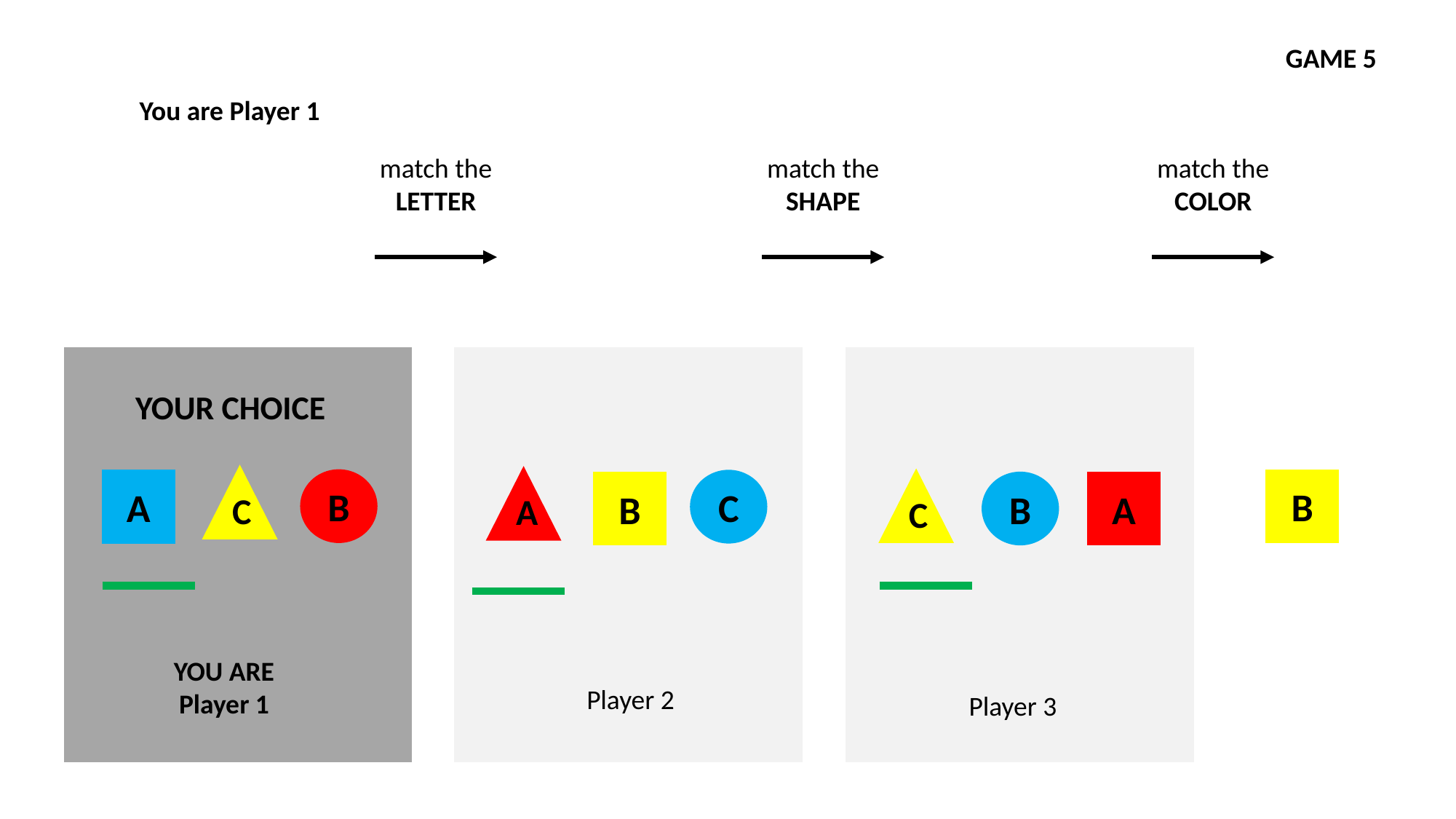

GAME 5
You are Player 1
match the
LETTER
match the
SHAPE
match the
COLOR

YOUR CHOICE

C

A

B

C

B
A
C
B
B
A
YOU ARE
Player 1
Player 2
Player 3